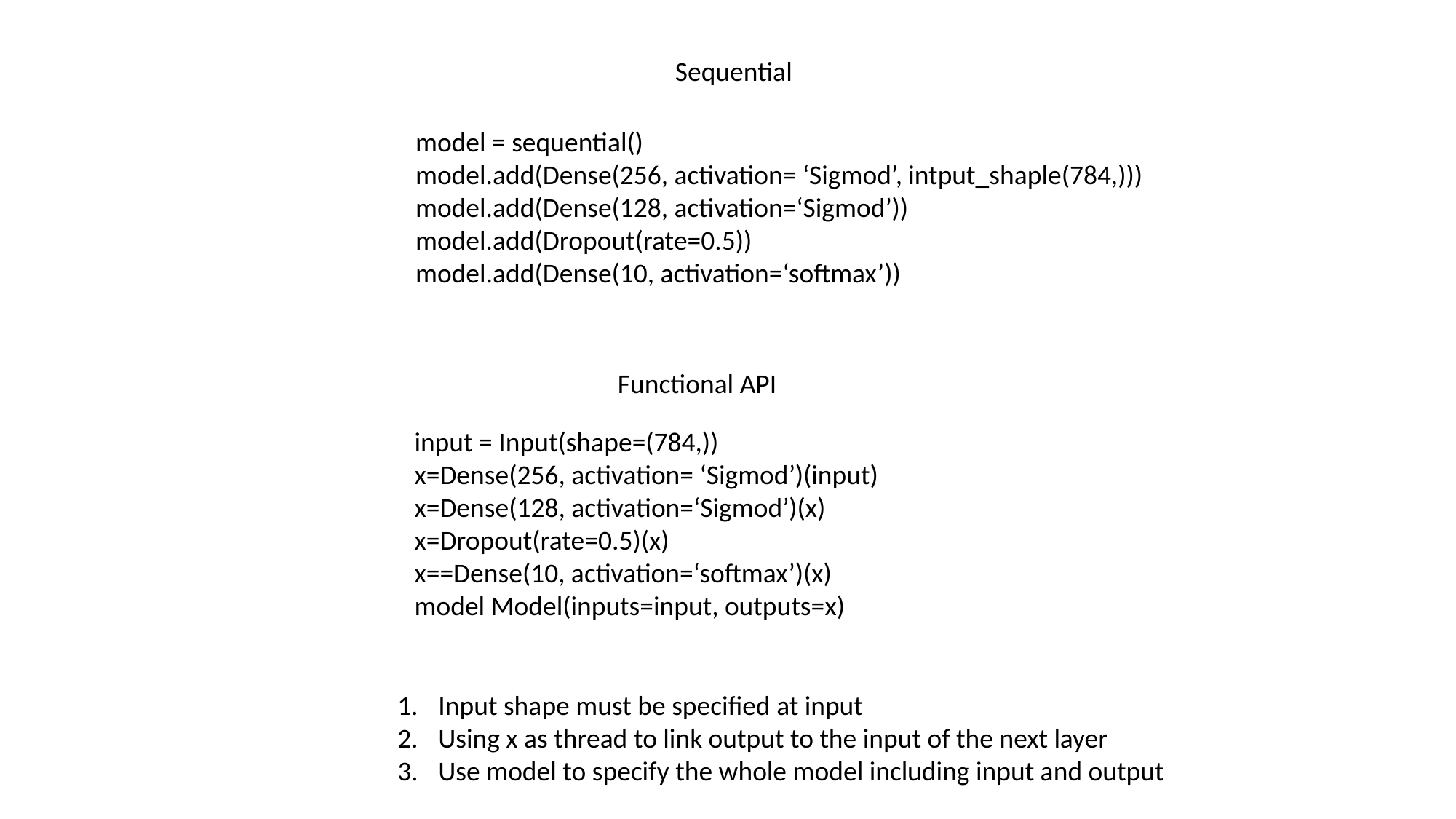

Sequential
model = sequential()
model.add(Dense(256, activation= ‘Sigmod’, intput_shaple(784,)))
model.add(Dense(128, activation=‘Sigmod’))
model.add(Dropout(rate=0.5))
model.add(Dense(10, activation=‘softmax’))
Functional API
input = Input(shape=(784,))
x=Dense(256, activation= ‘Sigmod’)(input)
x=Dense(128, activation=‘Sigmod’)(x)
x=Dropout(rate=0.5)(x)
x==Dense(10, activation=‘softmax’)(x)
model Model(inputs=input, outputs=x)
Input shape must be specified at input
Using x as thread to link output to the input of the next layer
Use model to specify the whole model including input and output